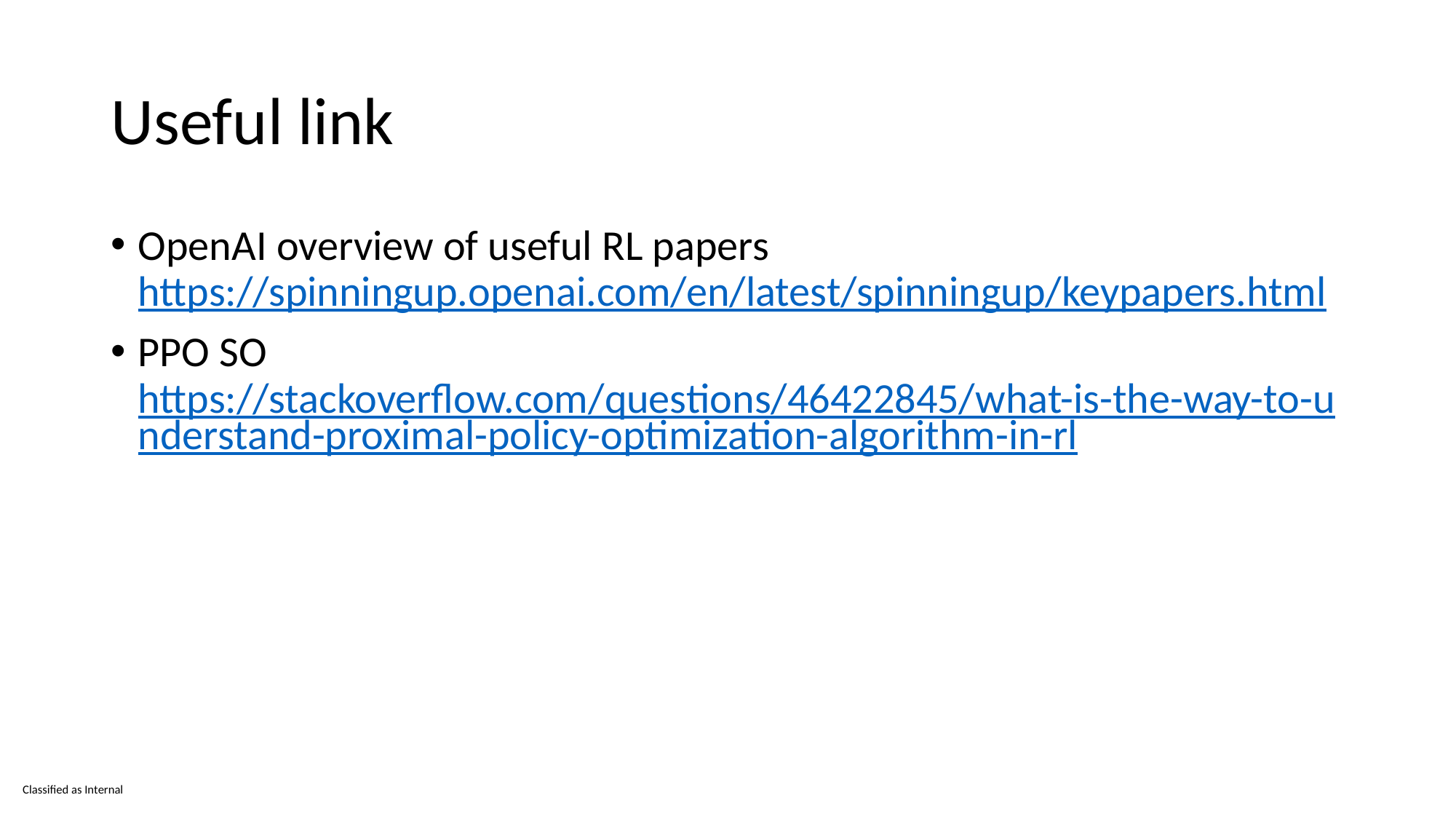

# Useful link
OpenAI overview of useful RL papers https://spinningup.openai.com/en/latest/spinningup/keypapers.html
PPO SO https://stackoverflow.com/questions/46422845/what-is-the-way-to-understand-proximal-policy-optimization-algorithm-in-rl